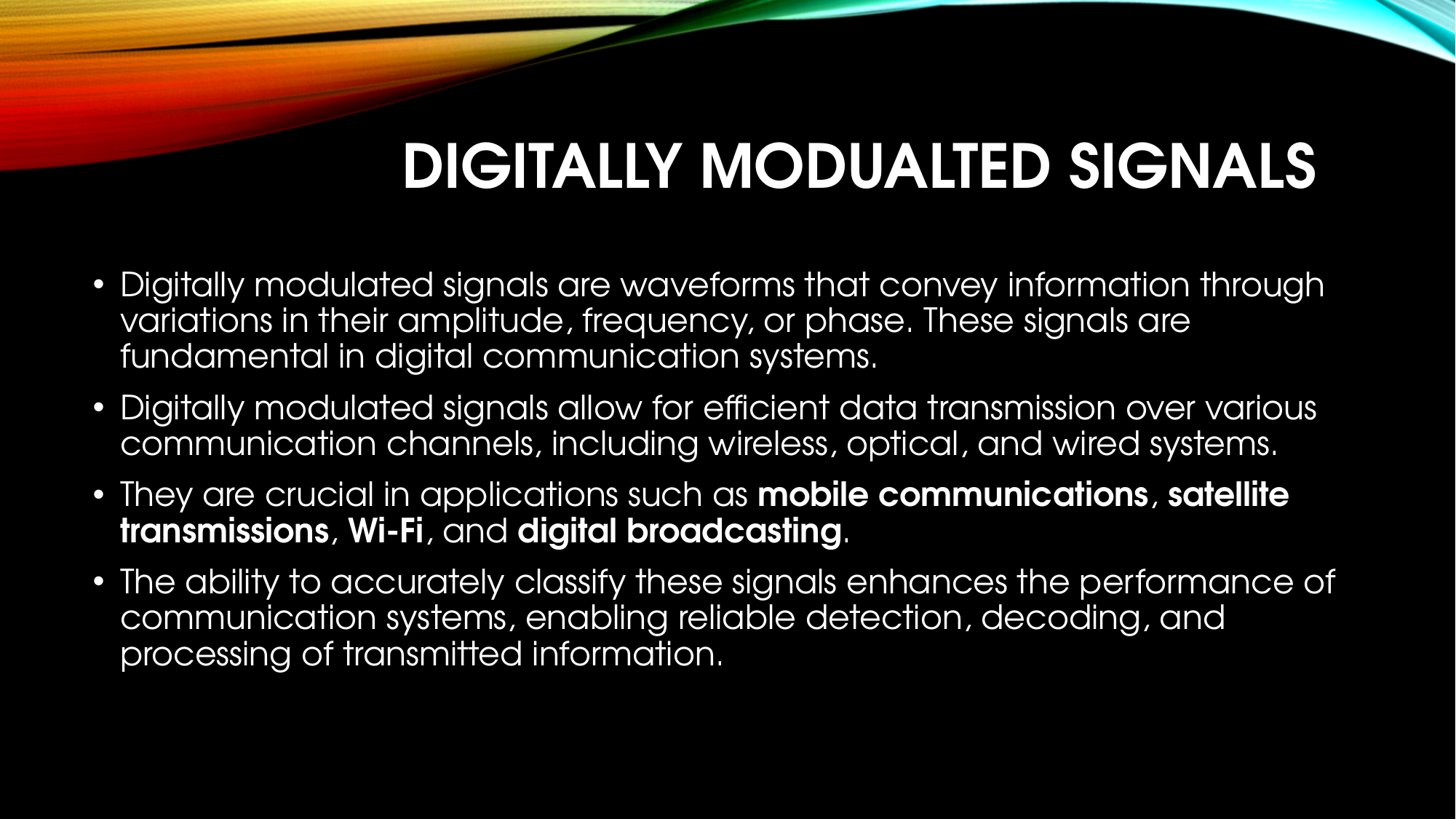

# DIGITALLY MODUALTED SIGNALS
Digitally modulated signals are waveforms that convey information through variations in their amplitude, frequency, or phase. These signals are fundamental in digital communication systems.
Digitally modulated signals allow for efficient data transmission over various communication channels, including wireless, optical, and wired systems.
They are crucial in applications such as mobile communications, satellite transmissions, Wi-Fi, and digital broadcasting.
The ability to accurately classify these signals enhances the performance of communication systems, enabling reliable detection, decoding, and processing of transmitted information.